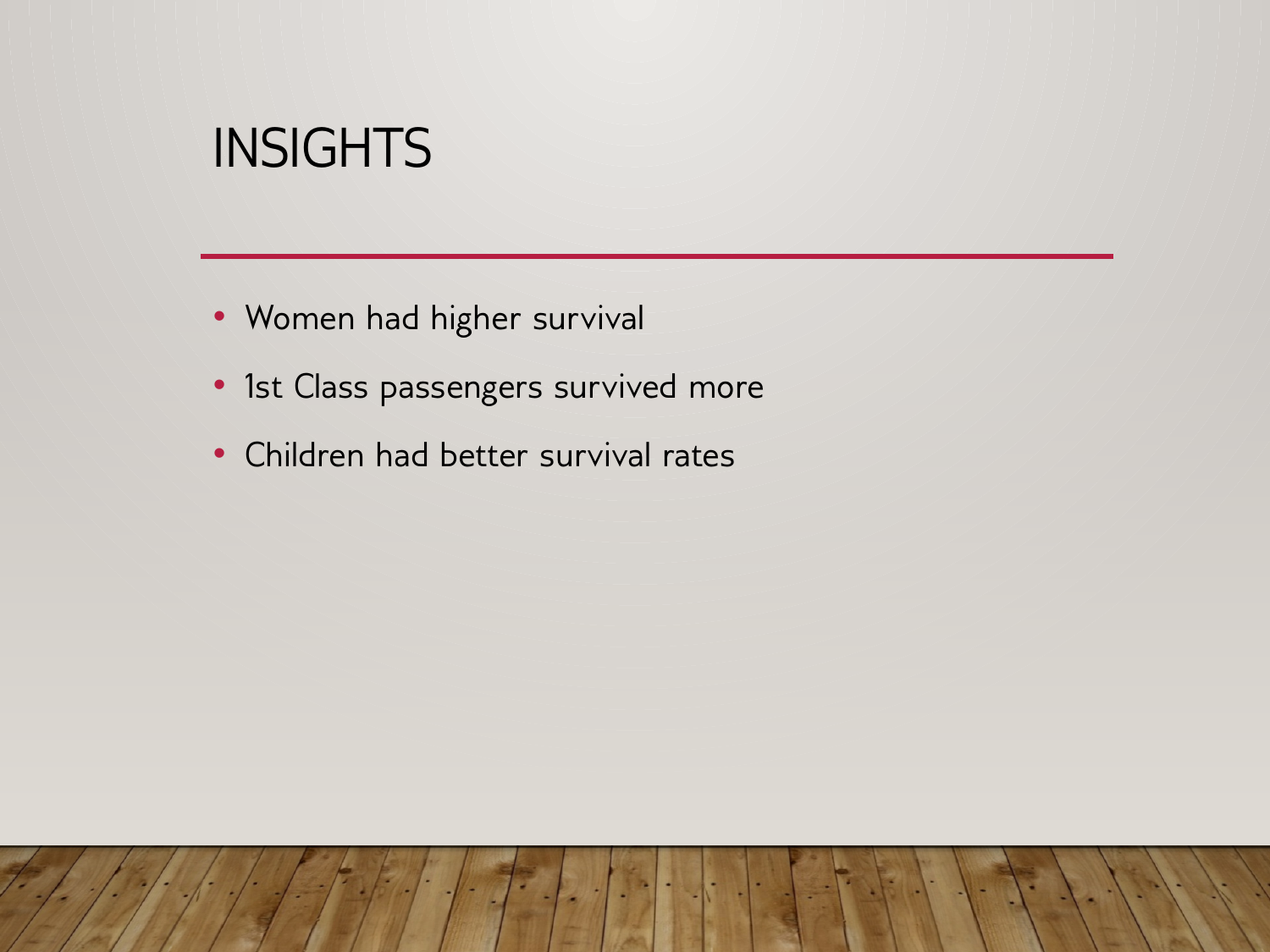

# Insights
Women had higher survival
1st Class passengers survived more
Children had better survival rates